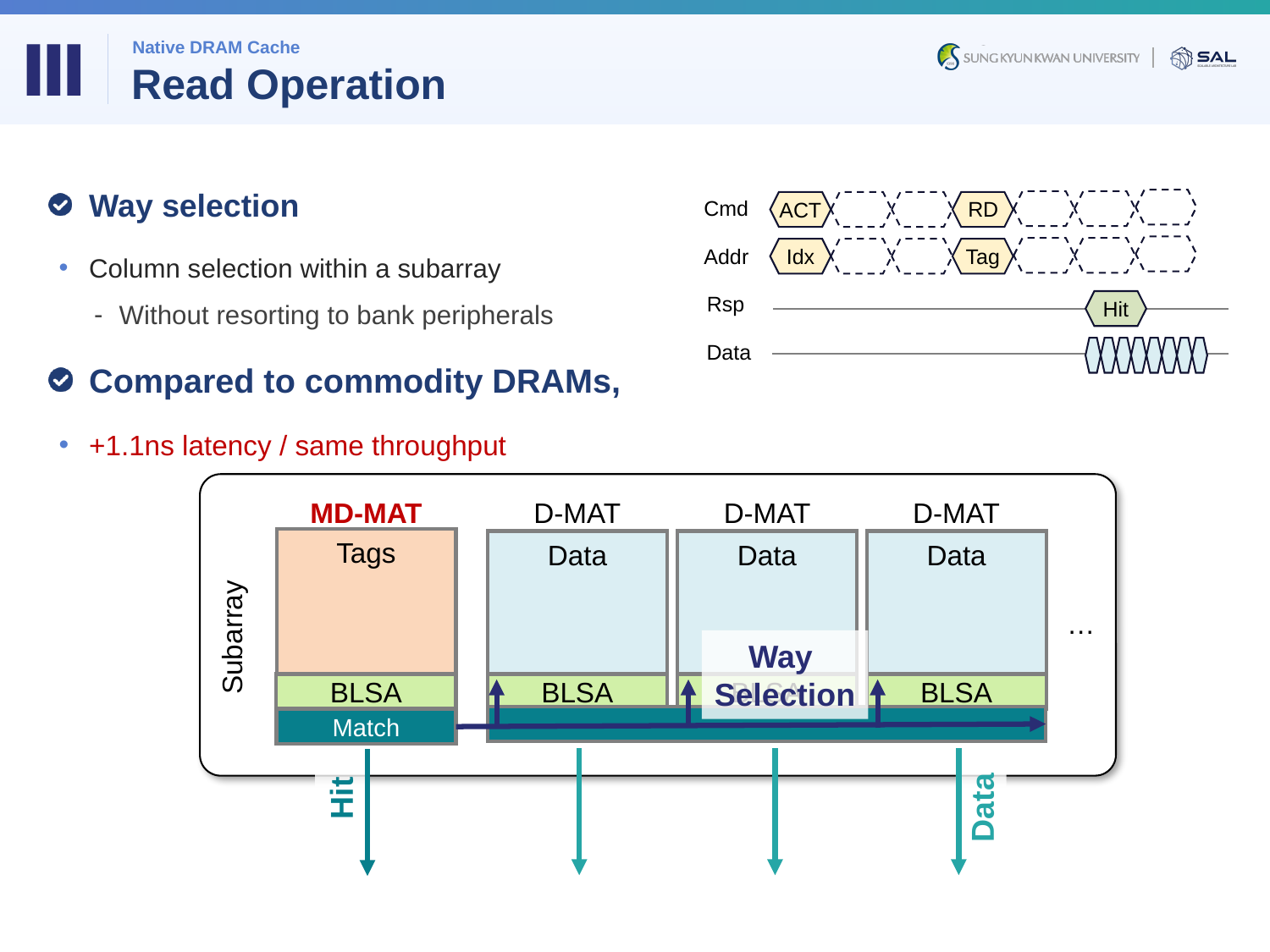

Ⅲ
Native DRAM Cache
# Read Operation
Way selection
Column selection within a subarray
Without resorting to bank peripherals
Compared to commodity DRAMs,
+1.1ns latency / same throughput

Cmd

RD

ACT

Addr

Idx

Tag
Rsp
Hit
Data

MD-MAT
D-MAT
D-MAT
D-MAT
Tags

Data

Data

Data

Subarray
…
Way
Selection
BLSA
BLSA
BLSA
BLSA

Match
Data
Hit